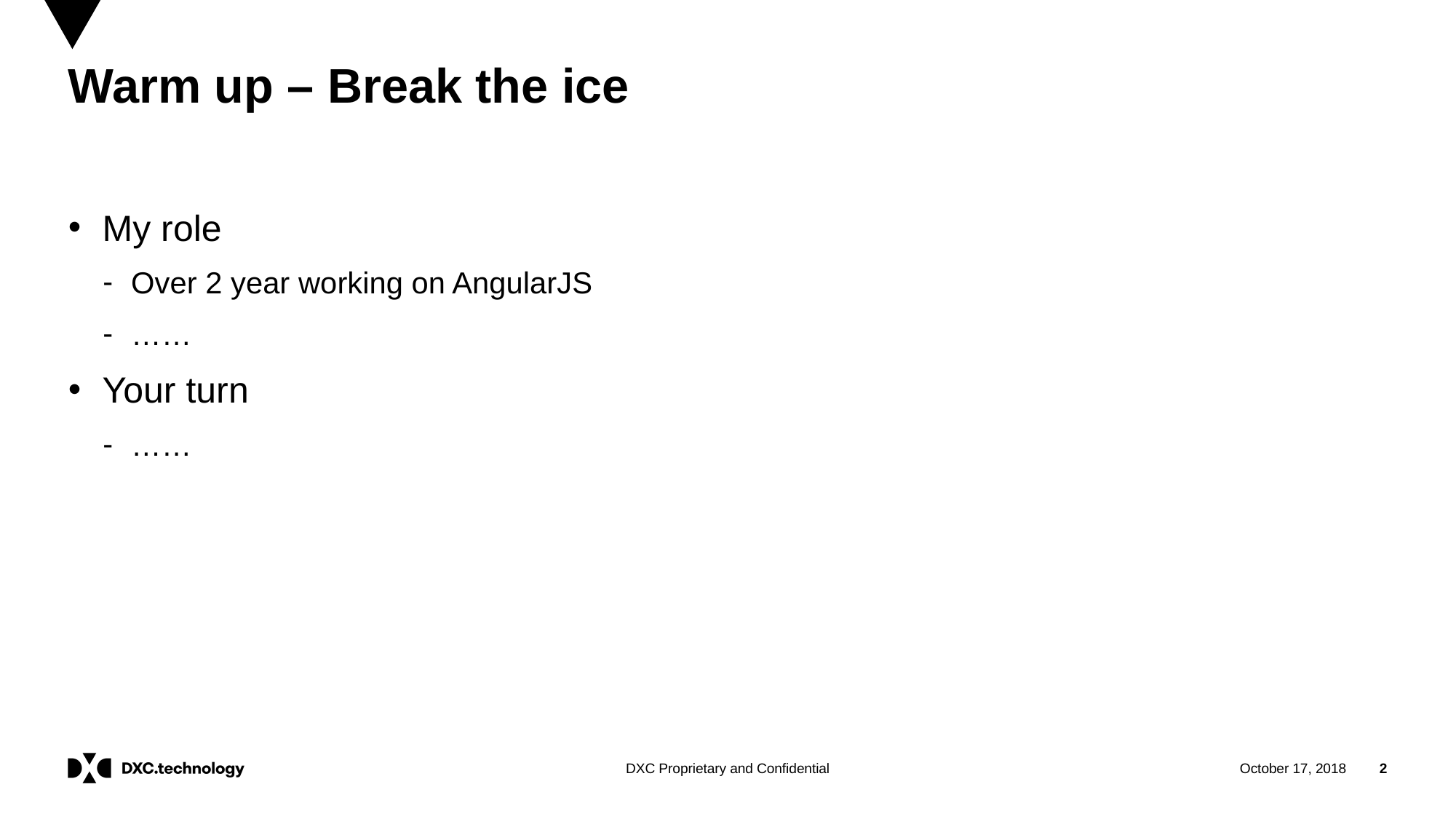

# Warm up – Break the ice
My role
Over 2 year working on AngularJS
……
Your turn
……